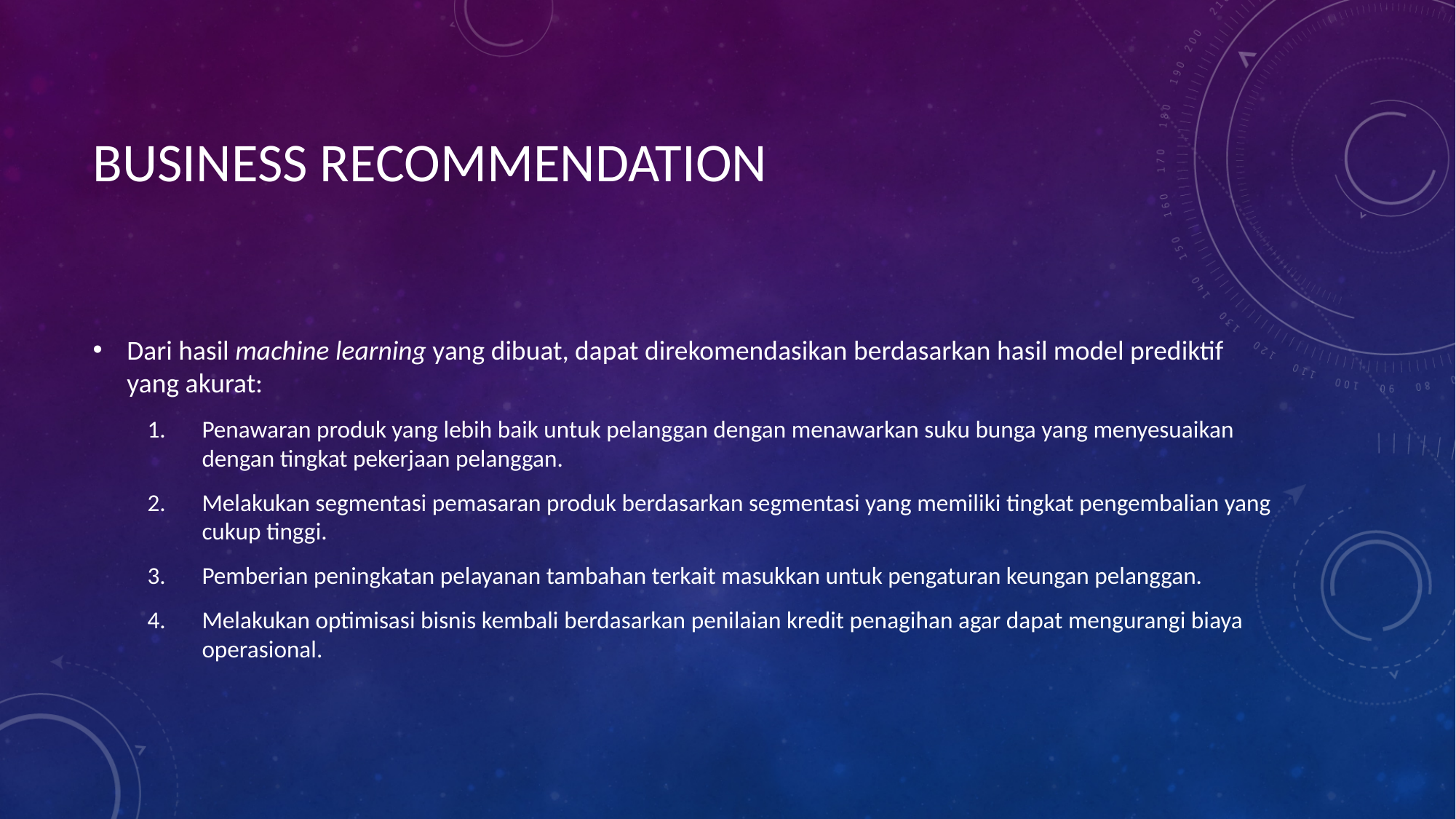

# Business Recommendation

Dari hasil machine learning yang dibuat, dapat direkomendasikan berdasarkan hasil model prediktif yang akurat:
Penawaran produk yang lebih baik untuk pelanggan dengan menawarkan suku bunga yang menyesuaikan dengan tingkat pekerjaan pelanggan.
Melakukan segmentasi pemasaran produk berdasarkan segmentasi yang memiliki tingkat pengembalian yang cukup tinggi.
Pemberian peningkatan pelayanan tambahan terkait masukkan untuk pengaturan keungan pelanggan.
Melakukan optimisasi bisnis kembali berdasarkan penilaian kredit penagihan agar dapat mengurangi biaya operasional.